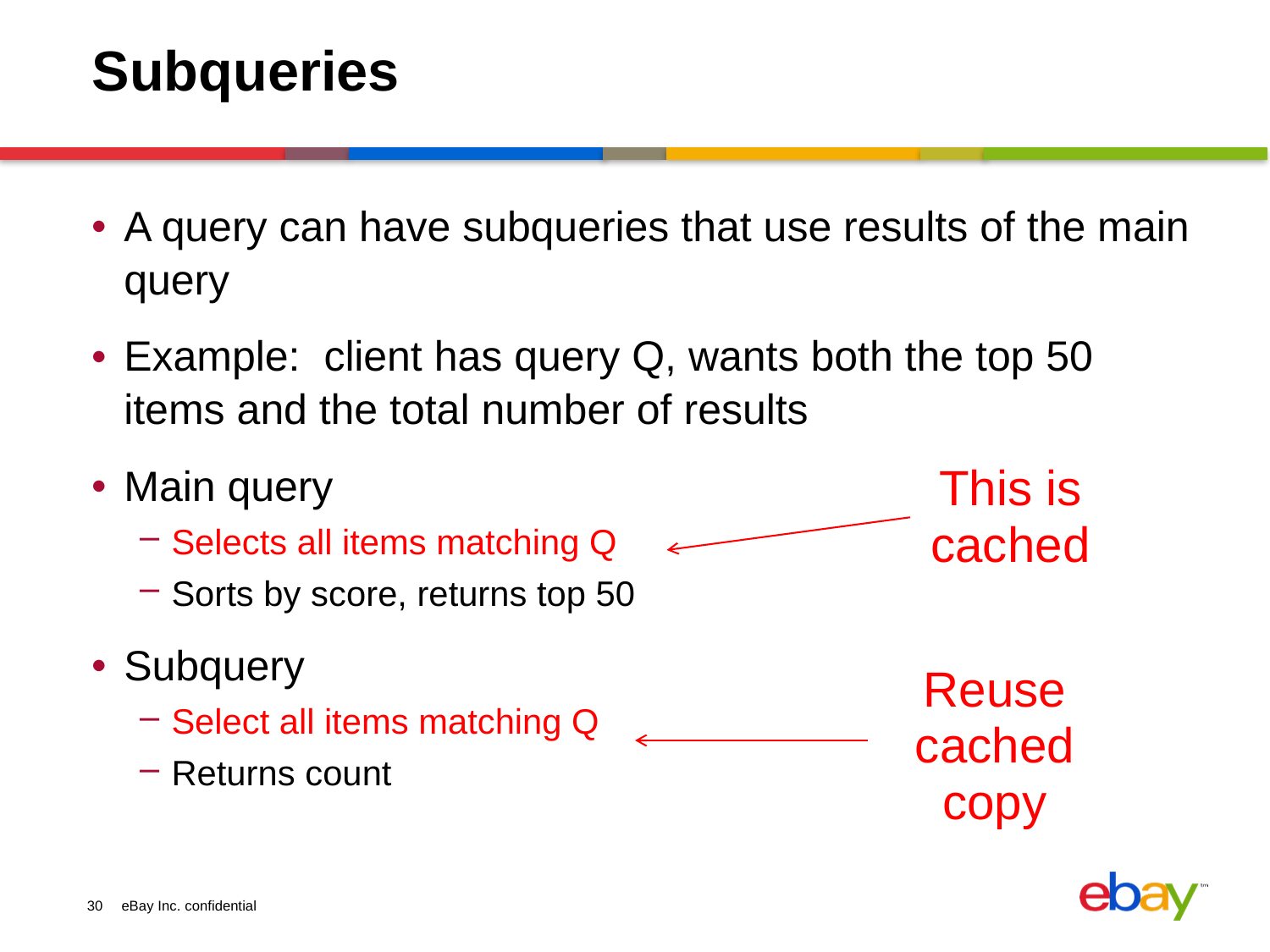

# Subqueries
A query can have subqueries that use results of the main query
Example:  client has query Q, wants both the top 50 items and the total number of results
Main query
Selects all items matching Q
Sorts by score, returns top 50
Subquery
Select all items matching Q
Returns count

This is cached
Reuse cached copy
30